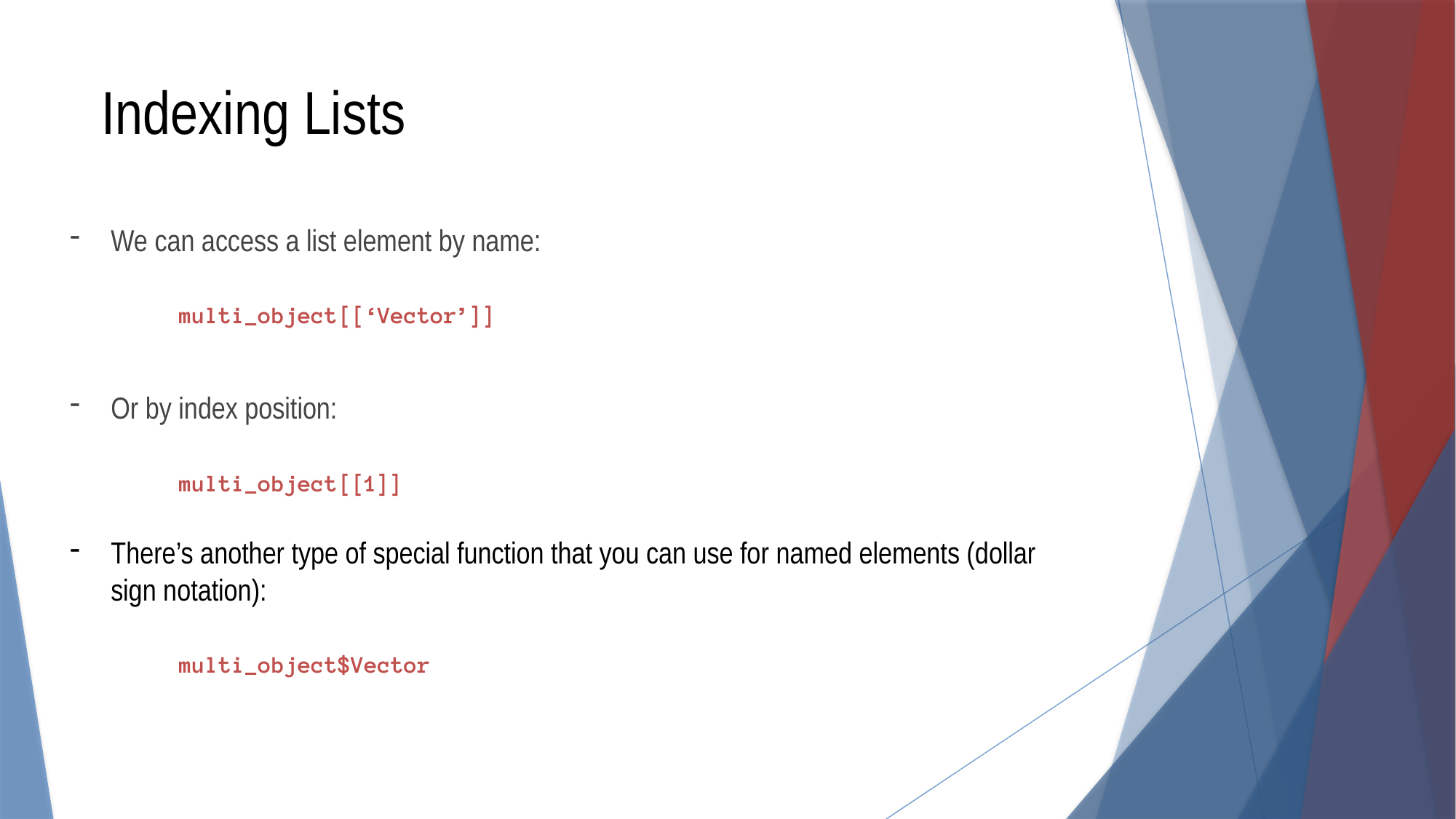

Indexing Lists

We can access a list element by name:

	multi_object[[‘Vector’]]

Or by index position:

	multi_object[[1]]

There’s another type of special function that you can use for named elements (dollar sign notation):

	multi_object$Vector